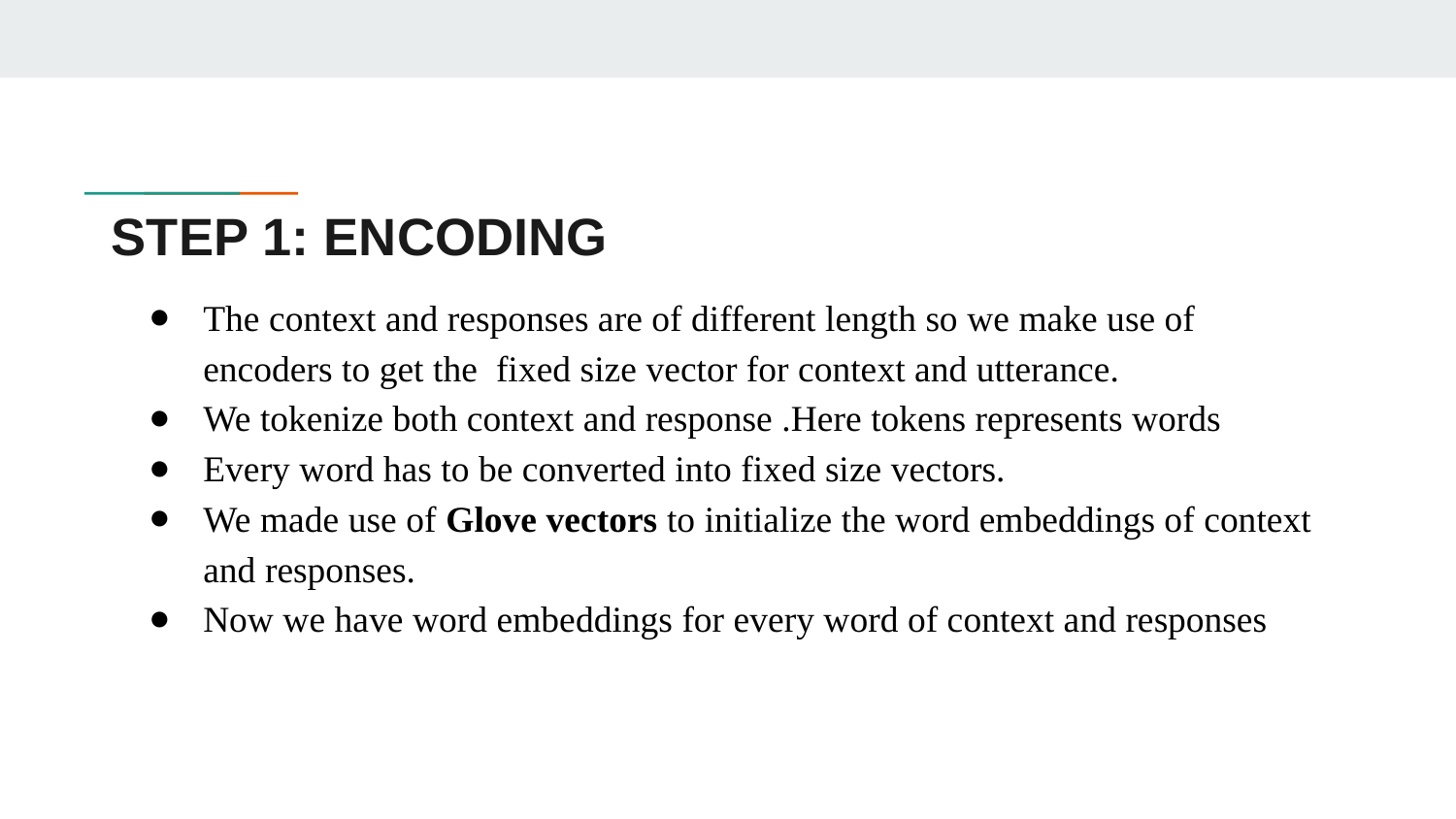

# STEP 1: ENCODING

The context and responses are of different length so we make use of encoders to get the  fixed size vector for context and utterance.
We tokenize both context and response .Here tokens represents words
Every word has to be converted into fixed size vectors.
We made use of Glove vectors to initialize the word embeddings of context and responses.
Now we have word embeddings for every word of context and responses